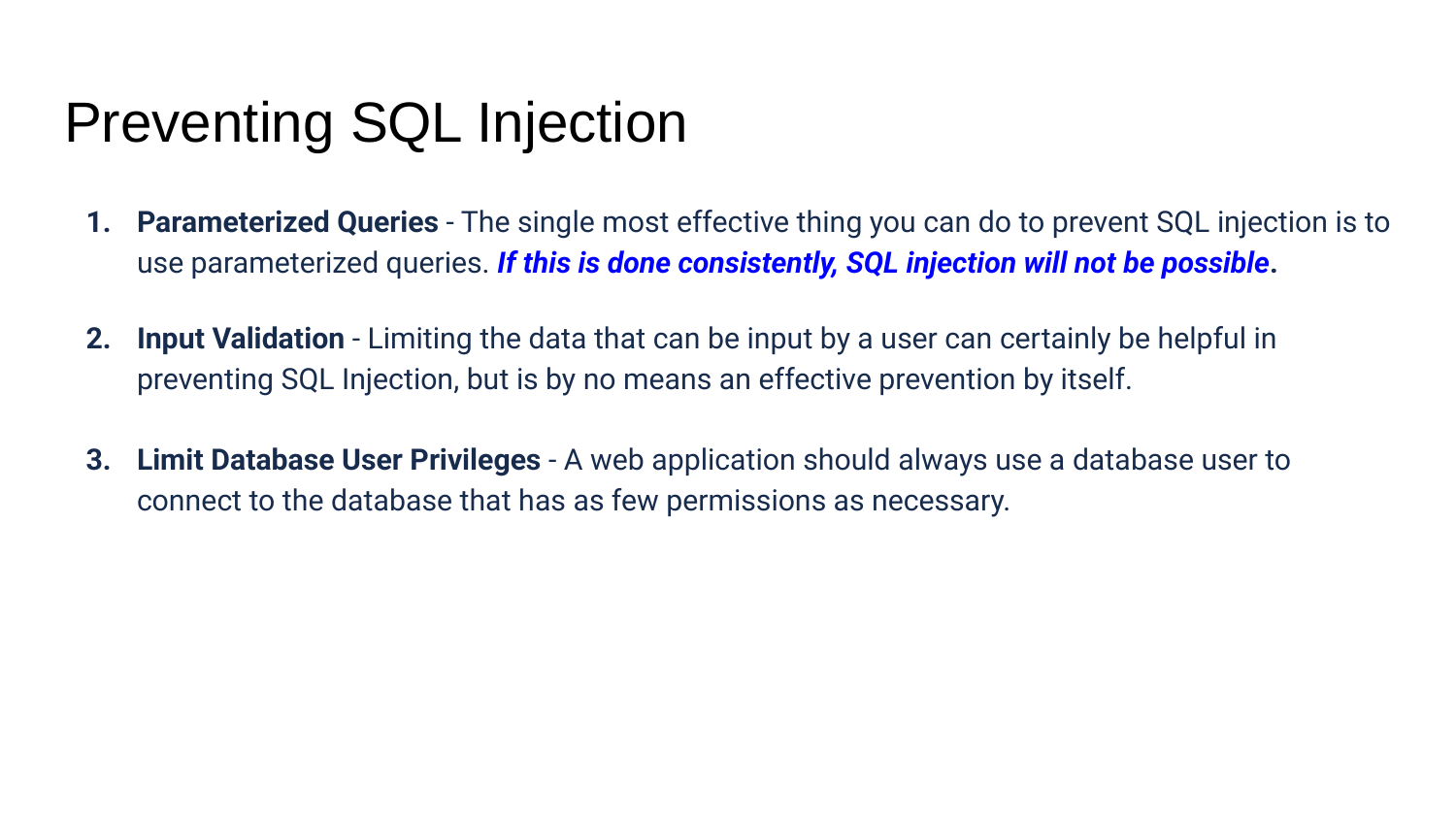

# Preventing SQL Injection
Parameterized Queries - The single most effective thing you can do to prevent SQL injection is to use parameterized queries. If this is done consistently, SQL injection will not be possible.
Input Validation - Limiting the data that can be input by a user can certainly be helpful in preventing SQL Injection, but is by no means an effective prevention by itself.
Limit Database User Privileges - A web application should always use a database user to connect to the database that has as few permissions as necessary.